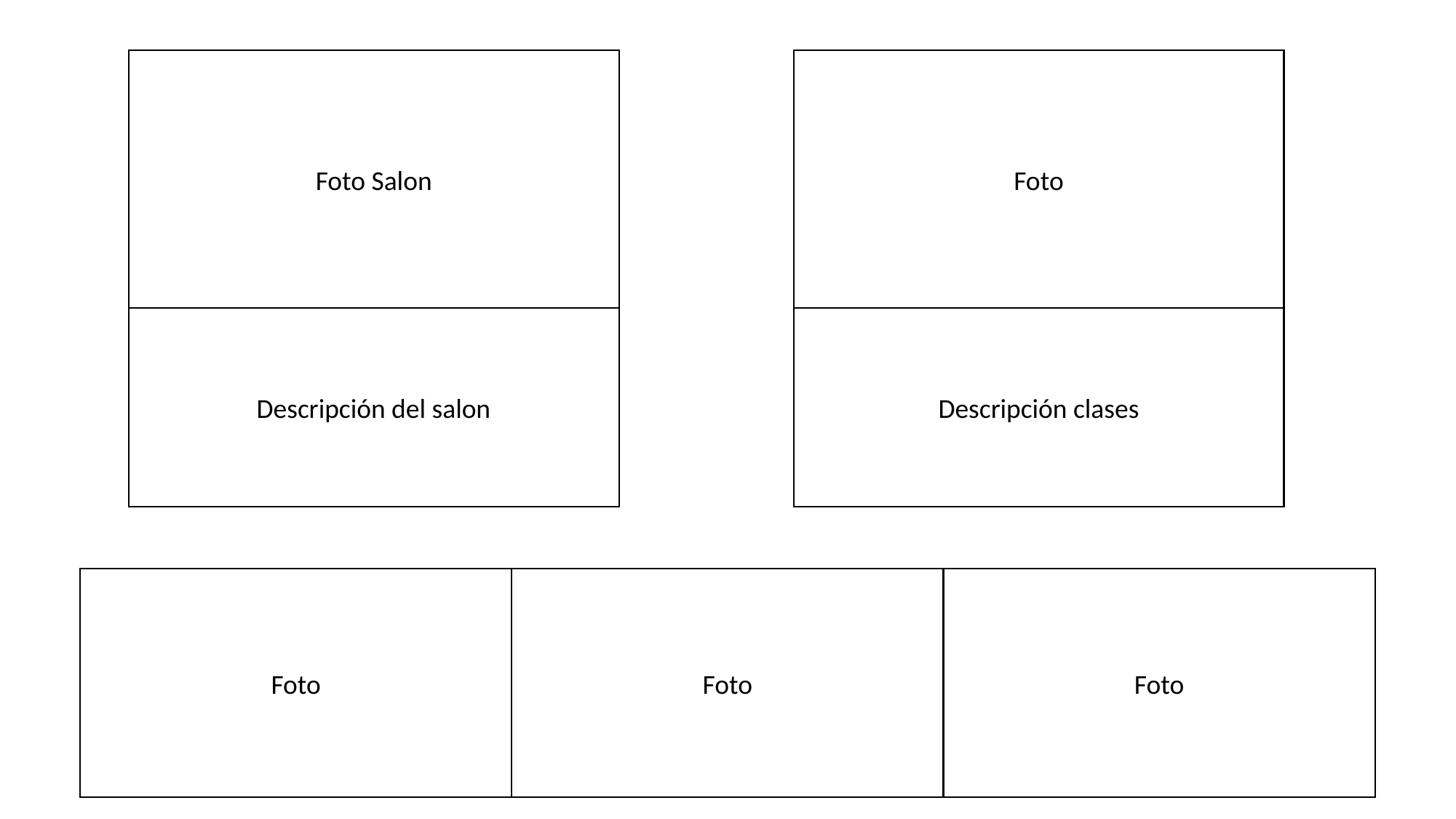

Foto Salon
Descripción del salon
Foto
Descripción clases
Foto
Foto
Foto